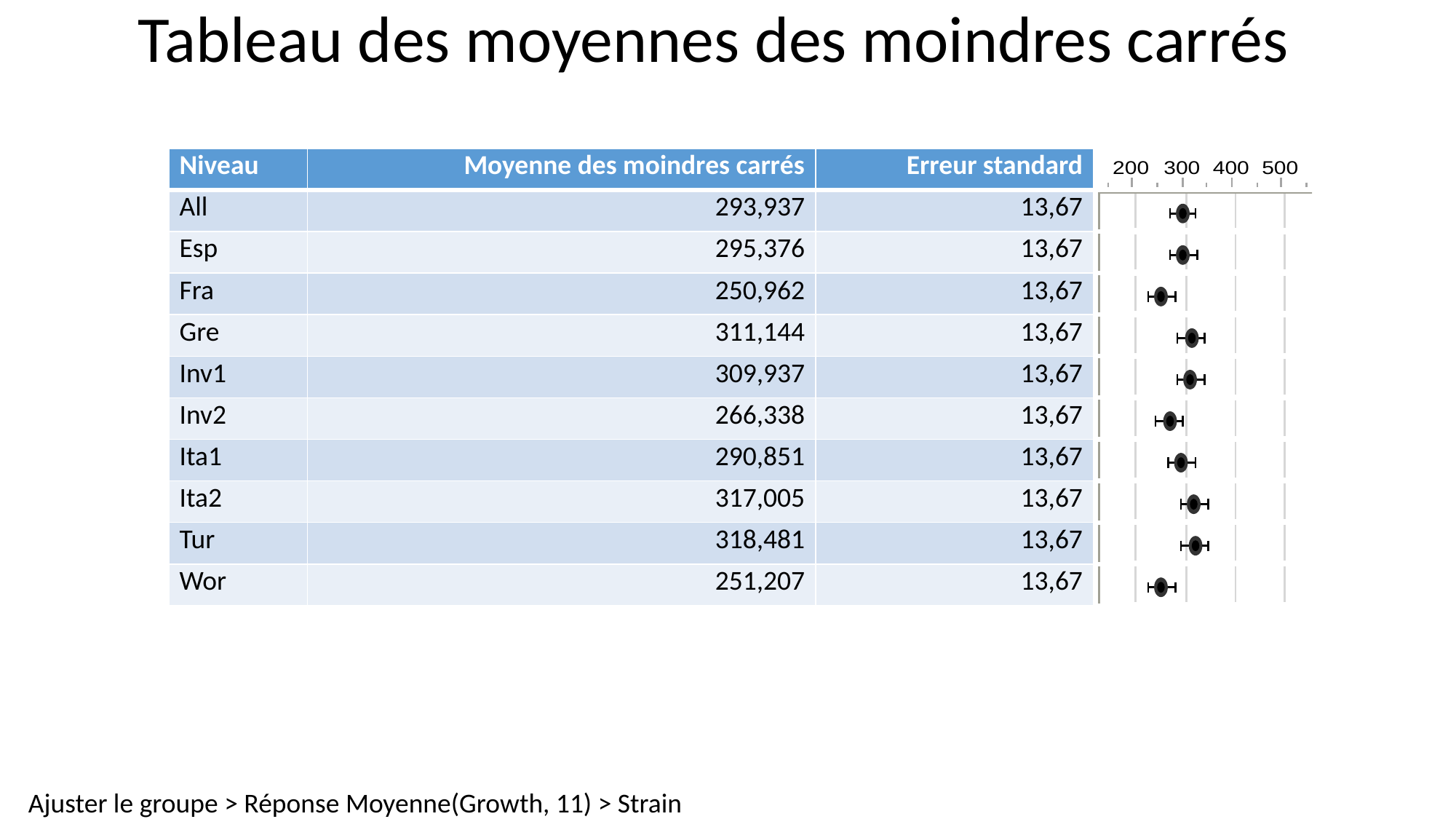

# Tableau des moyennes des moindres carrés
| Niveau | Moyenne des moindres carrés | Erreur standard |  |
| --- | --- | --- | --- |
| All | 293,937 | 13,67 |  |
| Esp | 295,376 | 13,67 |  |
| Fra | 250,962 | 13,67 |  |
| Gre | 311,144 | 13,67 |  |
| Inv1 | 309,937 | 13,67 |  |
| Inv2 | 266,338 | 13,67 |  |
| Ita1 | 290,851 | 13,67 |  |
| Ita2 | 317,005 | 13,67 |  |
| Tur | 318,481 | 13,67 |  |
| Wor | 251,207 | 13,67 |  |
Ajuster le groupe > Réponse Moyenne(Growth, 11) > Strain